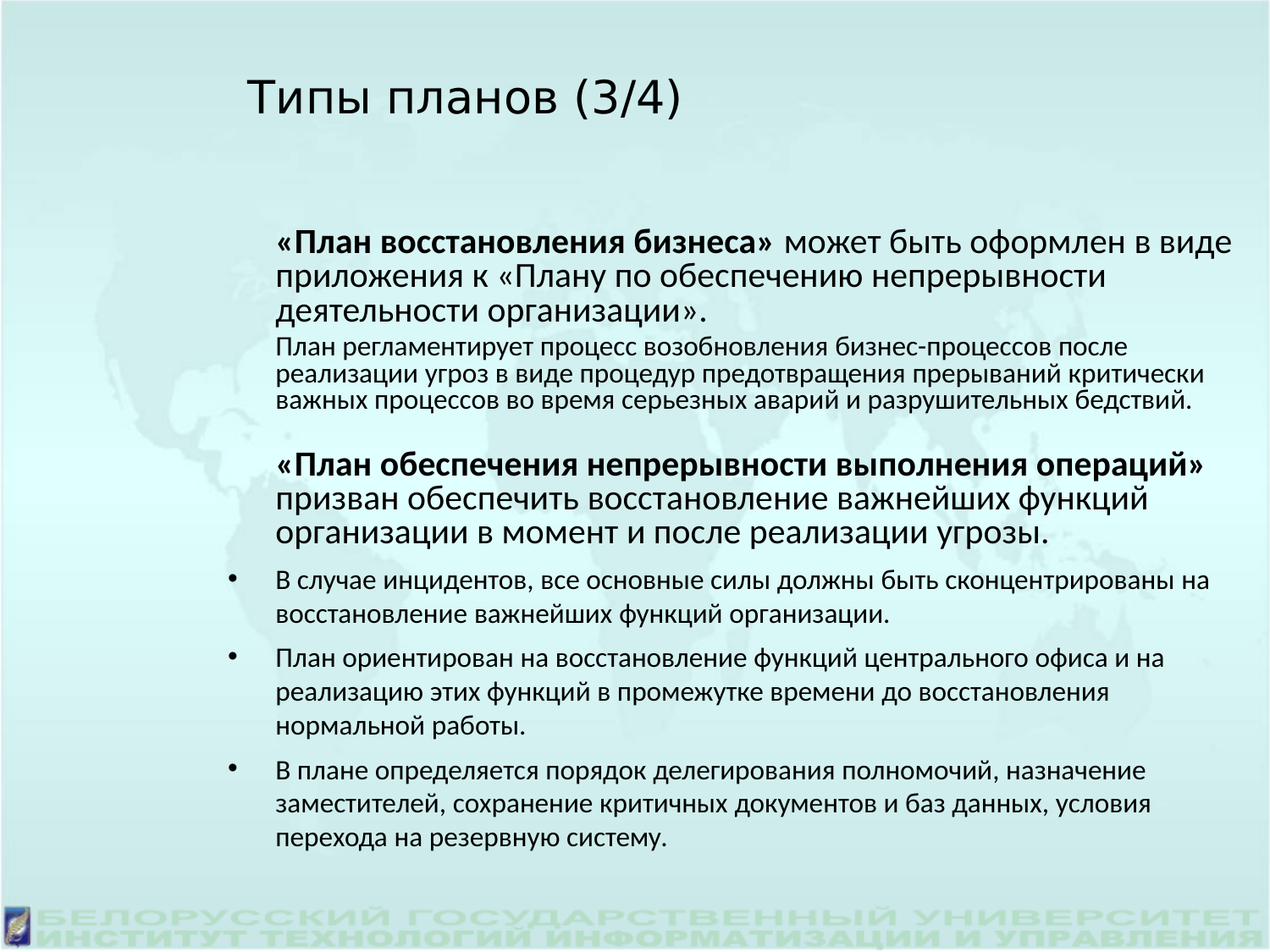

# Типы планов (3/4)

	«План восстановления бизнеса» может быть оформлен в виде приложения к «Плану по обеспечению непрерывности деятельности организации».
	План регламентирует процесс возобновления бизнес-процессов после реализации угроз в виде процедур предотвращения прерываний критически важных процессов во время серьезных аварий и разрушительных бедствий.
	«План обеспечения непрерывности выполнения операций» призван обеспечить восстановление важнейших функций организации в момент и после реализации угрозы.
В случае инцидентов, все основные силы должны быть сконцентрированы на восстановление важнейших функций организации.
План ориентирован на восстановление функций центрального офиса и на реализацию этих функций в промежутке времени до восстановления нормальной работы.
В плане определяется порядок делегирования полномочий, назначение заместителей, сохранение критичных документов и баз данных, условия перехода на резервную систему.